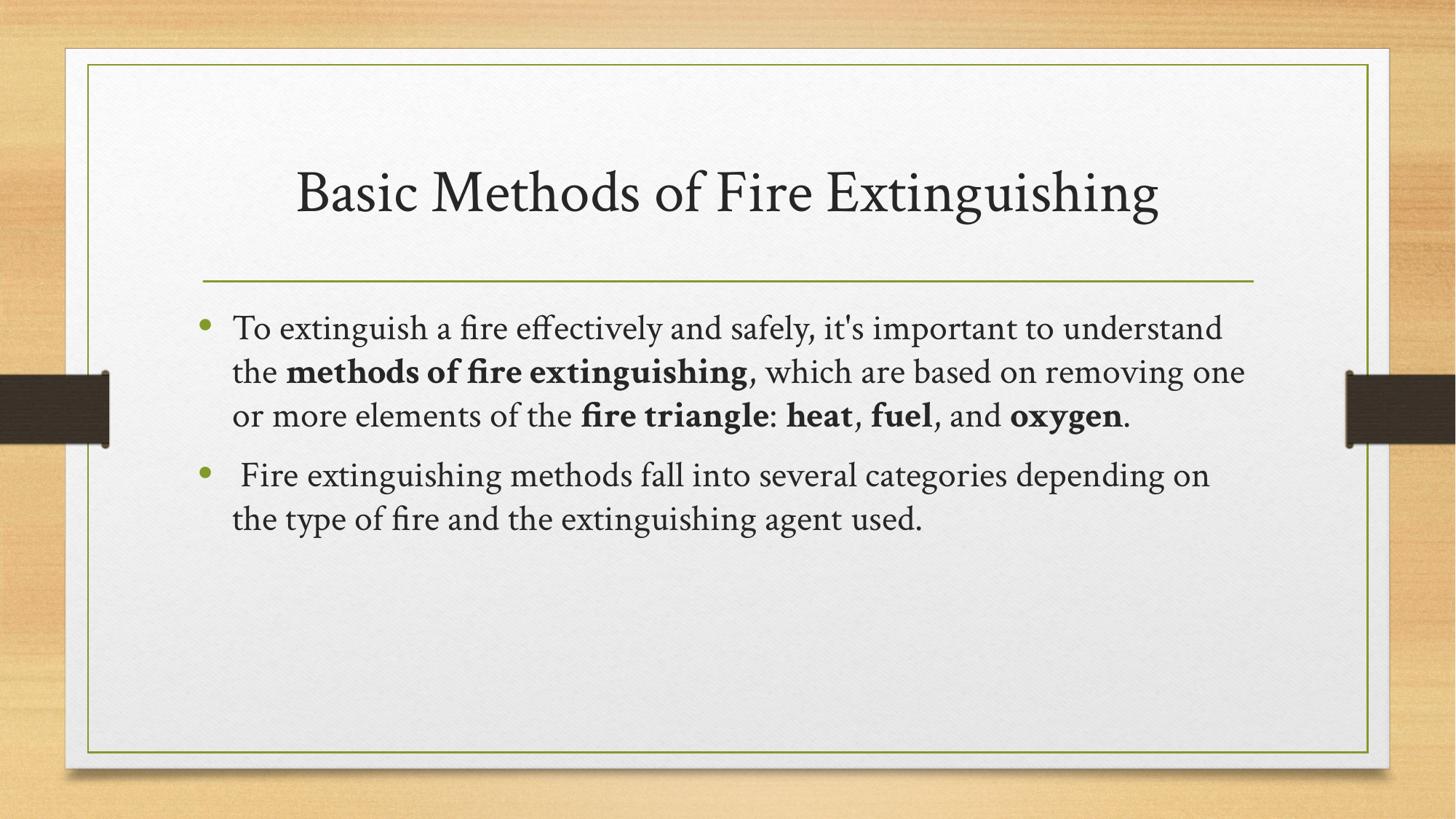

# Basic Methods of Fire Extinguishing
To extinguish a fire effectively and safely, it's important to understand the methods of fire extinguishing, which are based on removing one or more elements of the fire triangle: heat, fuel, and oxygen.
 Fire extinguishing methods fall into several categories depending on the type of fire and the extinguishing agent used.